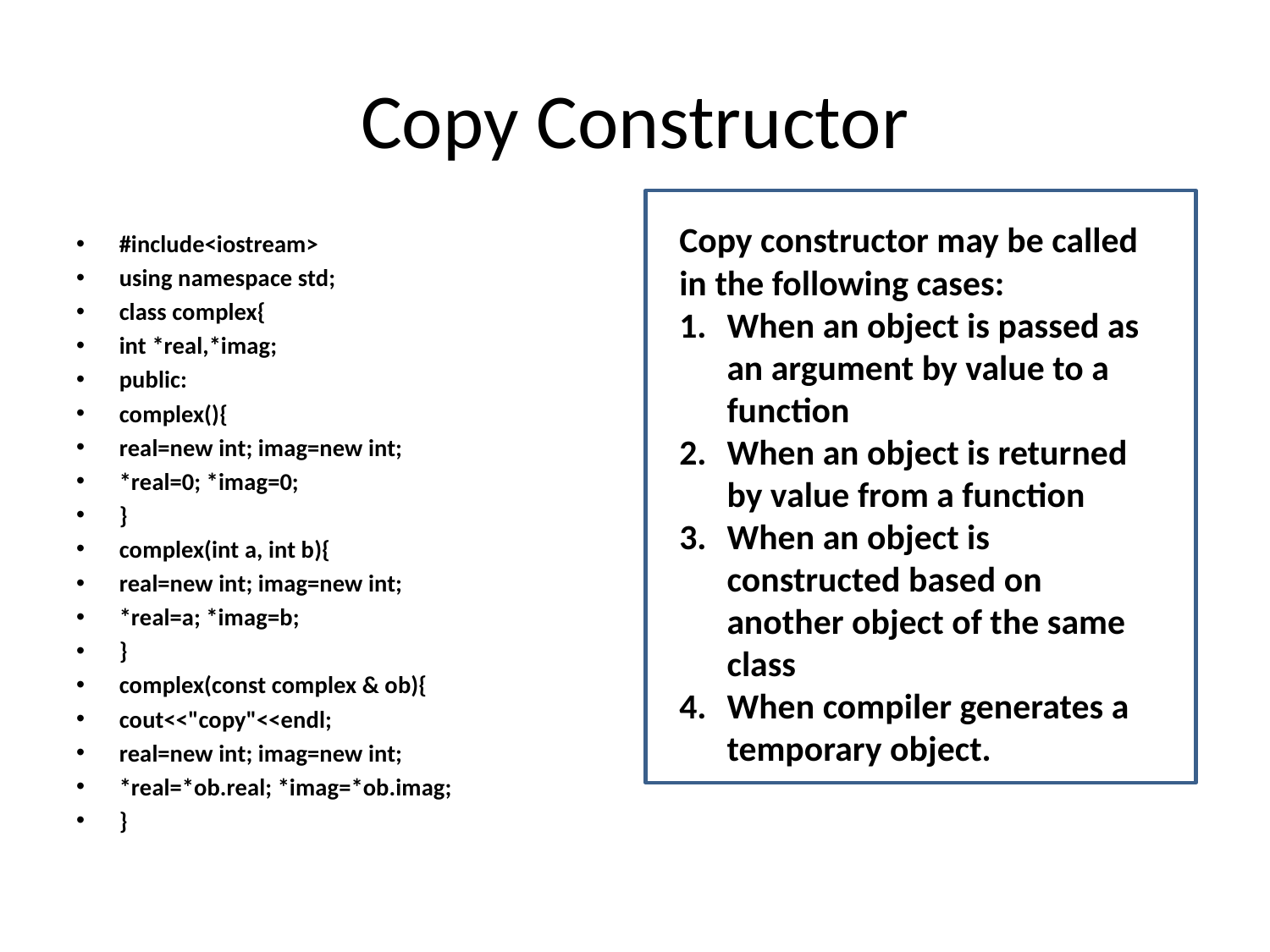

# Copy Constructor

Copy constructor may be called in the following cases:
When an object is passed as an argument by value to a function
When an object is returned by value from a function
When an object is constructed based on another object of the same class
When compiler generates a temporary object.
#include<iostream>
using namespace std;
class complex{
int *real,*imag;
public:
complex(){
real=new int; imag=new int;
*real=0; *imag=0;
}
complex(int a, int b){
real=new int; imag=new int;
*real=a; *imag=b;
}
complex(const complex & ob){
cout<<"copy"<<endl;
real=new int; imag=new int;
*real=*ob.real; *imag=*ob.imag;
}